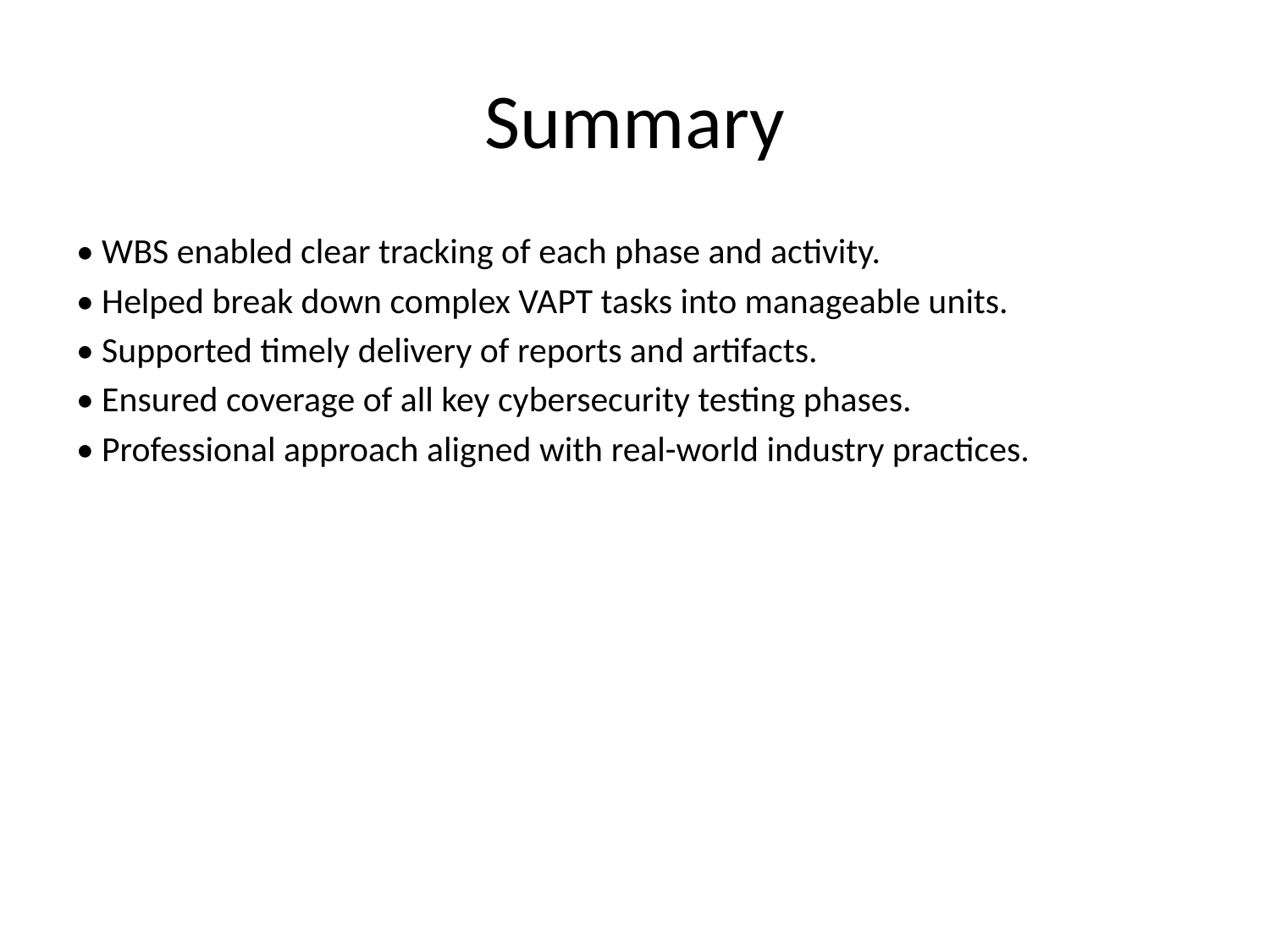

# Summary
• WBS enabled clear tracking of each phase and activity.
• Helped break down complex VAPT tasks into manageable units.
• Supported timely delivery of reports and artifacts.
• Ensured coverage of all key cybersecurity testing phases.
• Professional approach aligned with real-world industry practices.